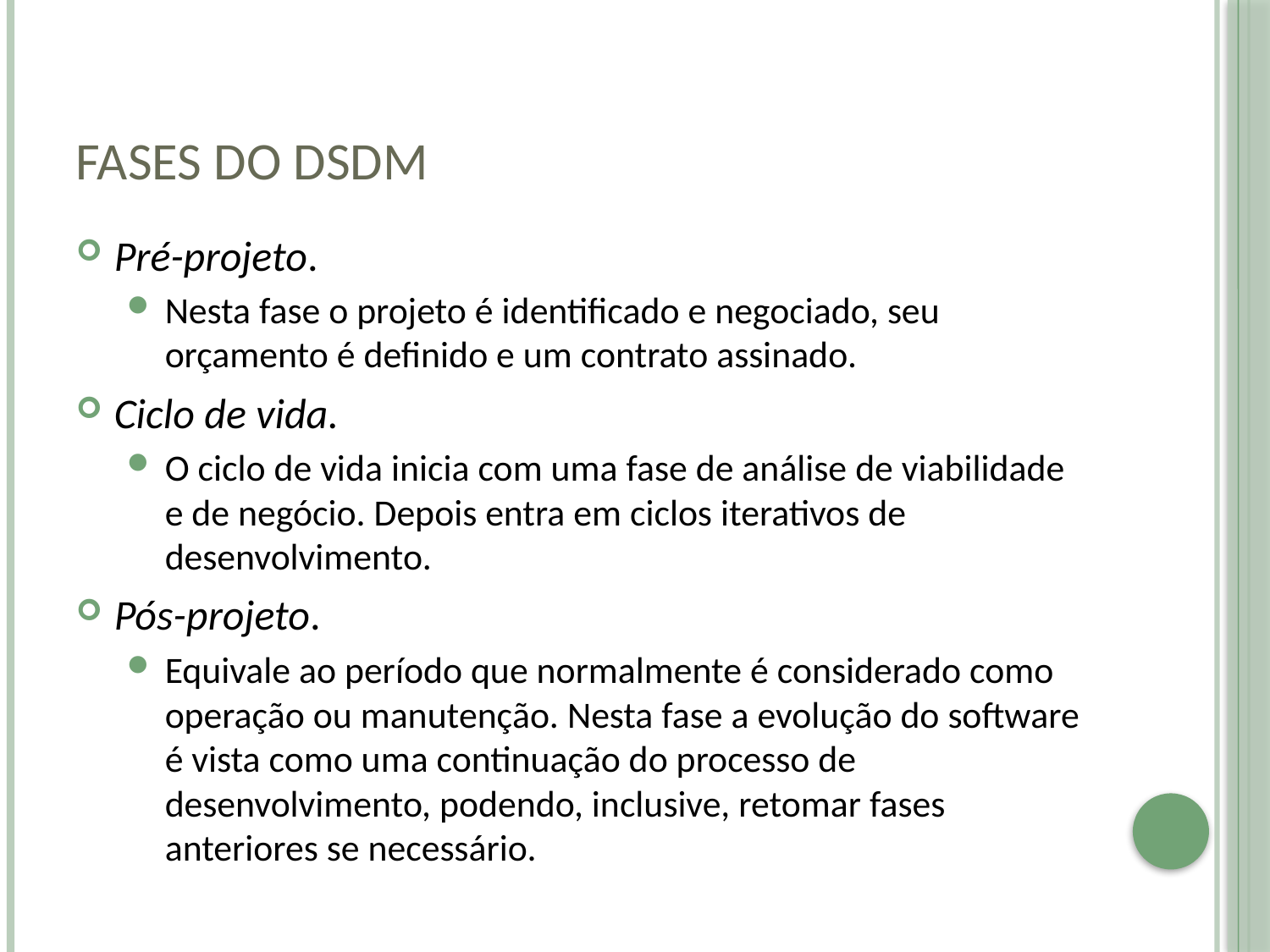

# Fases do DSDM
Pré-projeto.
Nesta fase o projeto é identificado e negociado, seu orçamento é definido e um contrato assinado.
Ciclo de vida.
O ciclo de vida inicia com uma fase de análise de viabilidade e de negócio. Depois entra em ciclos iterativos de desenvolvimento.
Pós-projeto.
Equivale ao período que normalmente é considerado como operação ou manutenção. Nesta fase a evolução do software é vista como uma continuação do processo de desenvolvimento, podendo, inclusive, retomar fases anteriores se necessário.